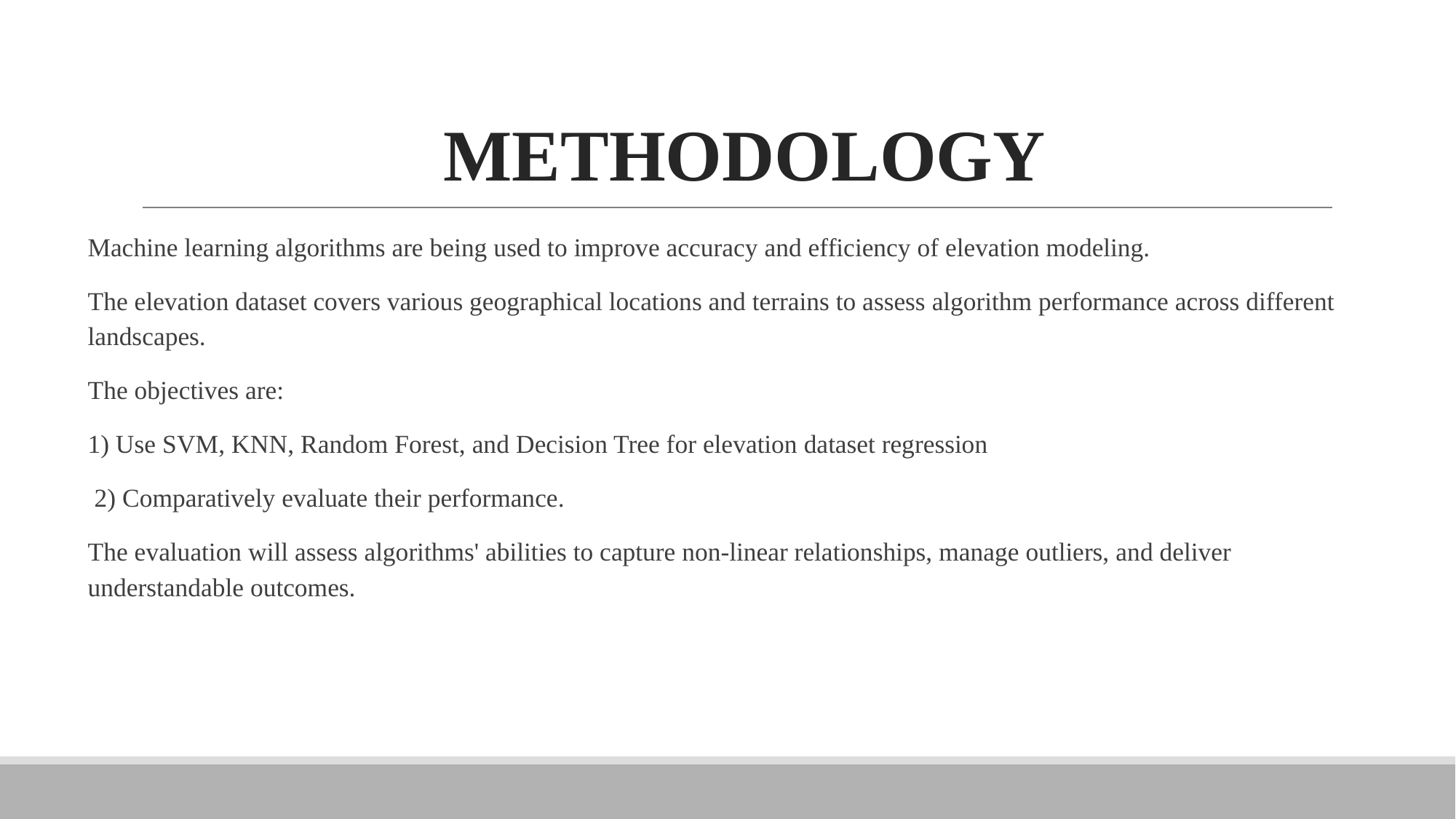

# METHODOLOGY
Machine learning algorithms are being used to improve accuracy and efficiency of elevation modeling.
The elevation dataset covers various geographical locations and terrains to assess algorithm performance across different landscapes.
The objectives are:
1) Use SVM, KNN, Random Forest, and Decision Tree for elevation dataset regression
 2) Comparatively evaluate their performance.
The evaluation will assess algorithms' abilities to capture non-linear relationships, manage outliers, and deliver understandable outcomes.